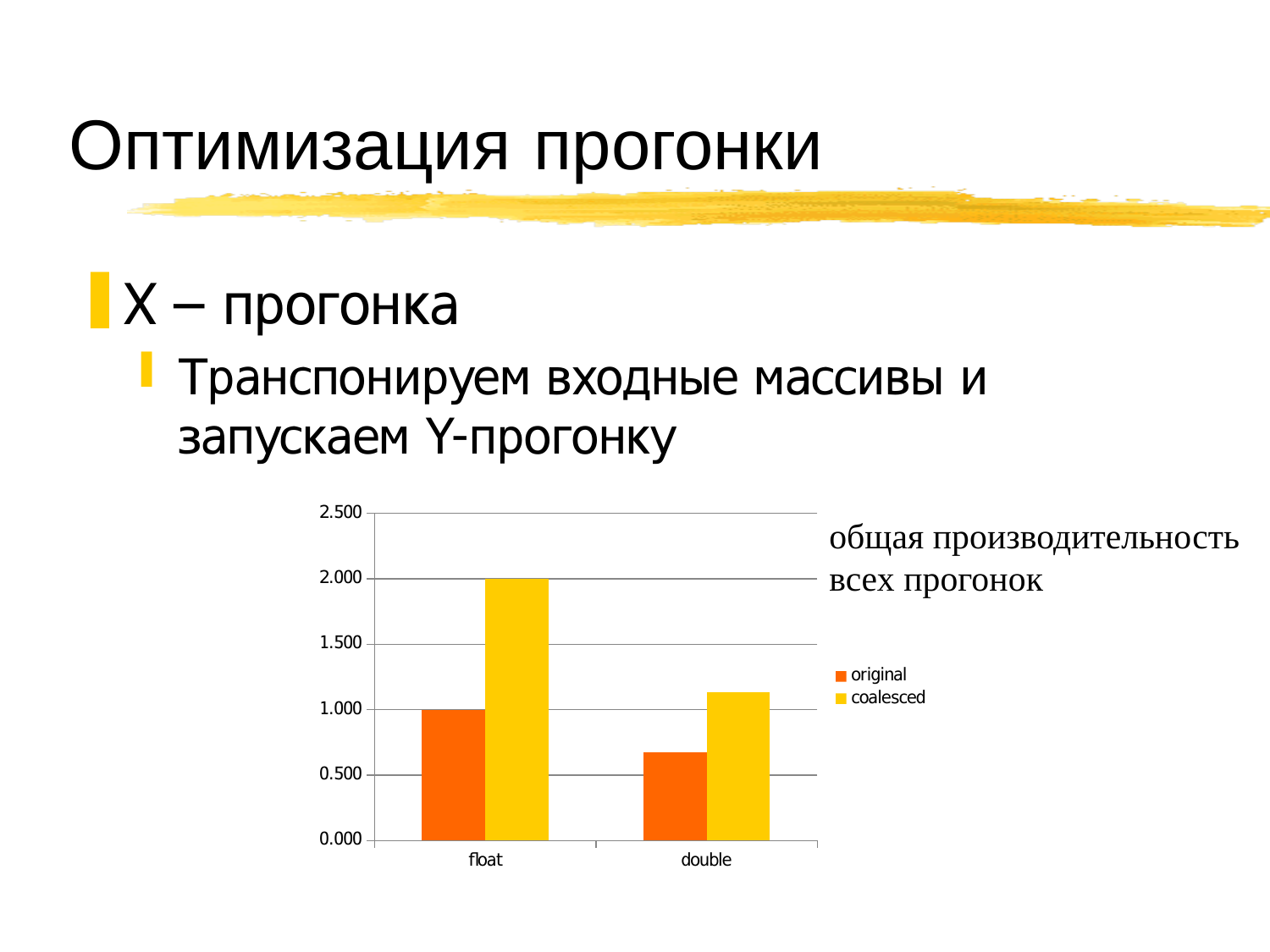

# Оптимизация прогонки
X – прогонка
Транспонируем входные массивы и запускаем Y-прогонку

### Chart

| Category | original | coalesced |
|---|---|---|
| float | 1.0 | 1.9969372128637068 |
| double | 0.6754376877654614 | 1.1309627059843879 |
общая производительность
всех прогонок